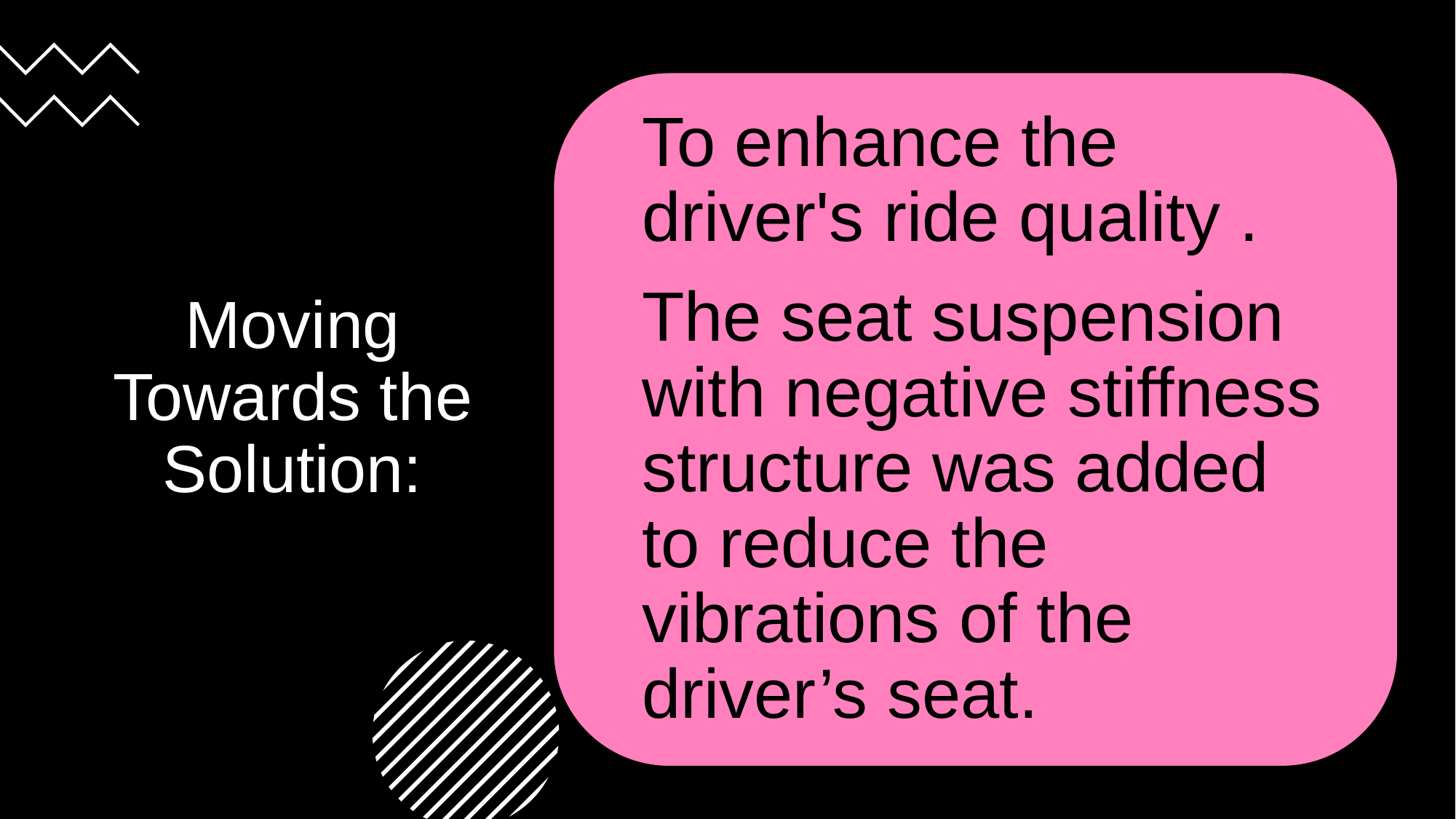

To enhance the driver's ride quality .
The seat suspension with negative stiffness structure was added to reduce the vibrations of the driver’s seat.

# Moving Towards the Solution: